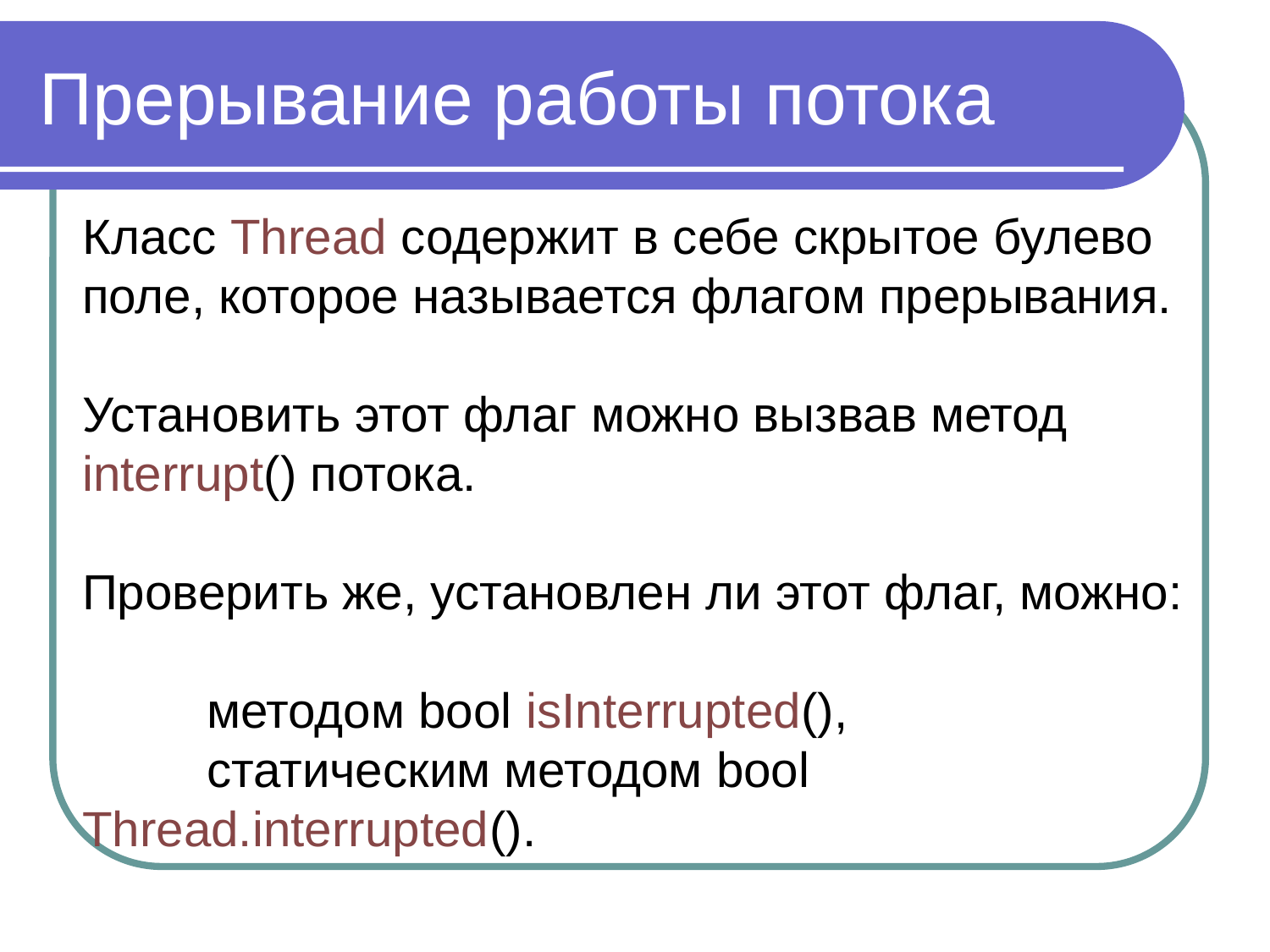

Прерывание работы потока
Класс Thread содержит в себе скрытое булево поле, которое называется флагом прерывания.

Установить этот флаг можно вызвав метод interrupt() потока.

Проверить же, установлен ли этот флаг, можно:

		методом bool isInterrupted(),
		статическим методом bool Thread.interrupted().